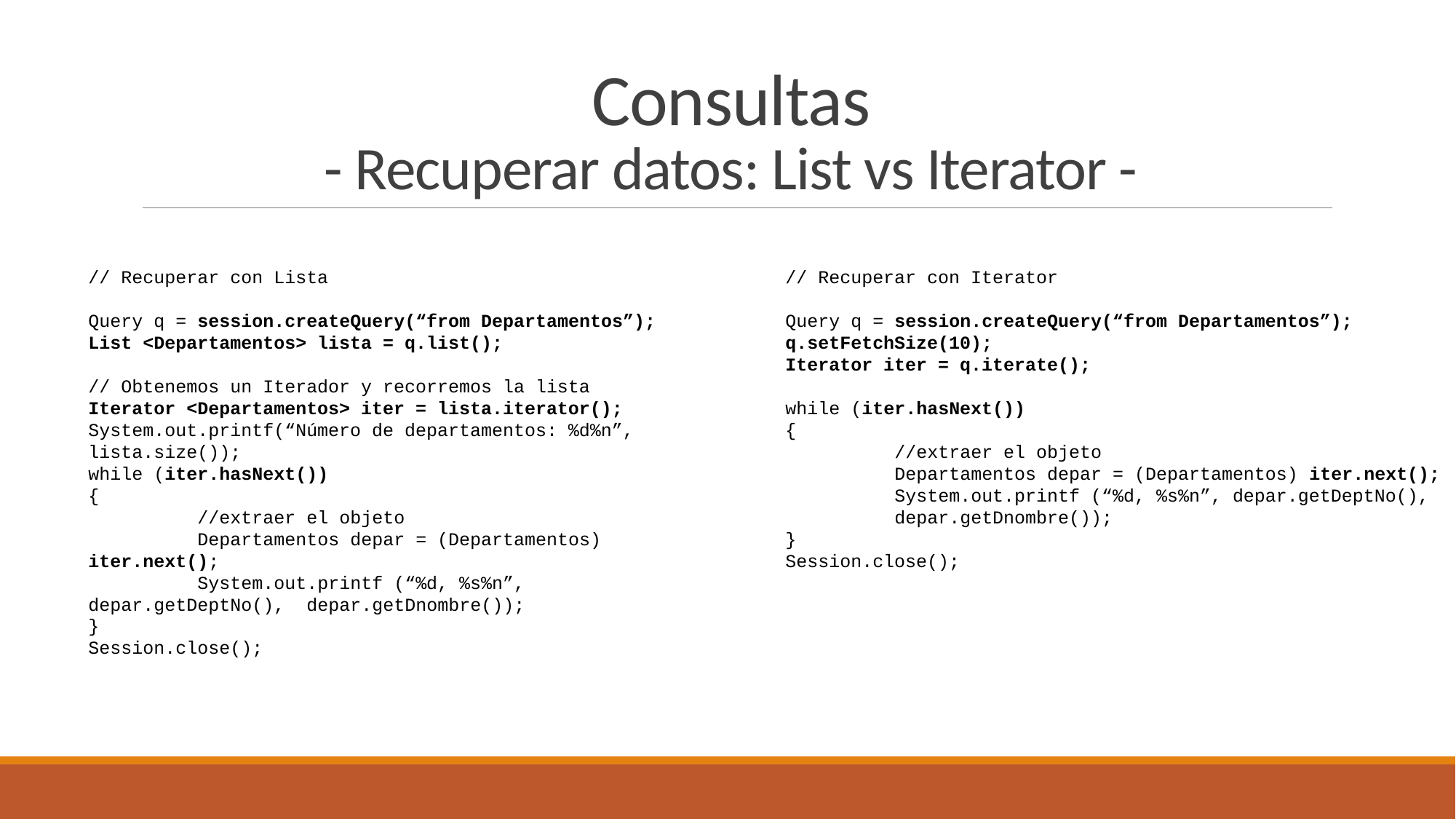

# Consultas - Recuperar datos: List vs Iterator -
// Recuperar con Lista

Query q = session.createQuery(“from Departamentos”);
List <Departamentos> lista = q.list();

// Obtenemos un Iterador y recorremos la lista
Iterator <Departamentos> iter = lista.iterator();
System.out.printf(“Número de departamentos: %d%n”, lista.size());
while (iter.hasNext())
{
	//extraer el objeto
	Departamentos depar = (Departamentos) iter.next();
	System.out.printf (“%d, %s%n”, depar.getDeptNo(), 	depar.getDnombre());
}
Session.close();
// Recuperar con Iterator

Query q = session.createQuery(“from Departamentos”);
q.setFetchSize(10);
Iterator iter = q.iterate();

while (iter.hasNext())
{
	//extraer el objeto
	Departamentos depar = (Departamentos) iter.next();
	System.out.printf (“%d, %s%n”, depar.getDeptNo(), 	depar.getDnombre());
}
Session.close();